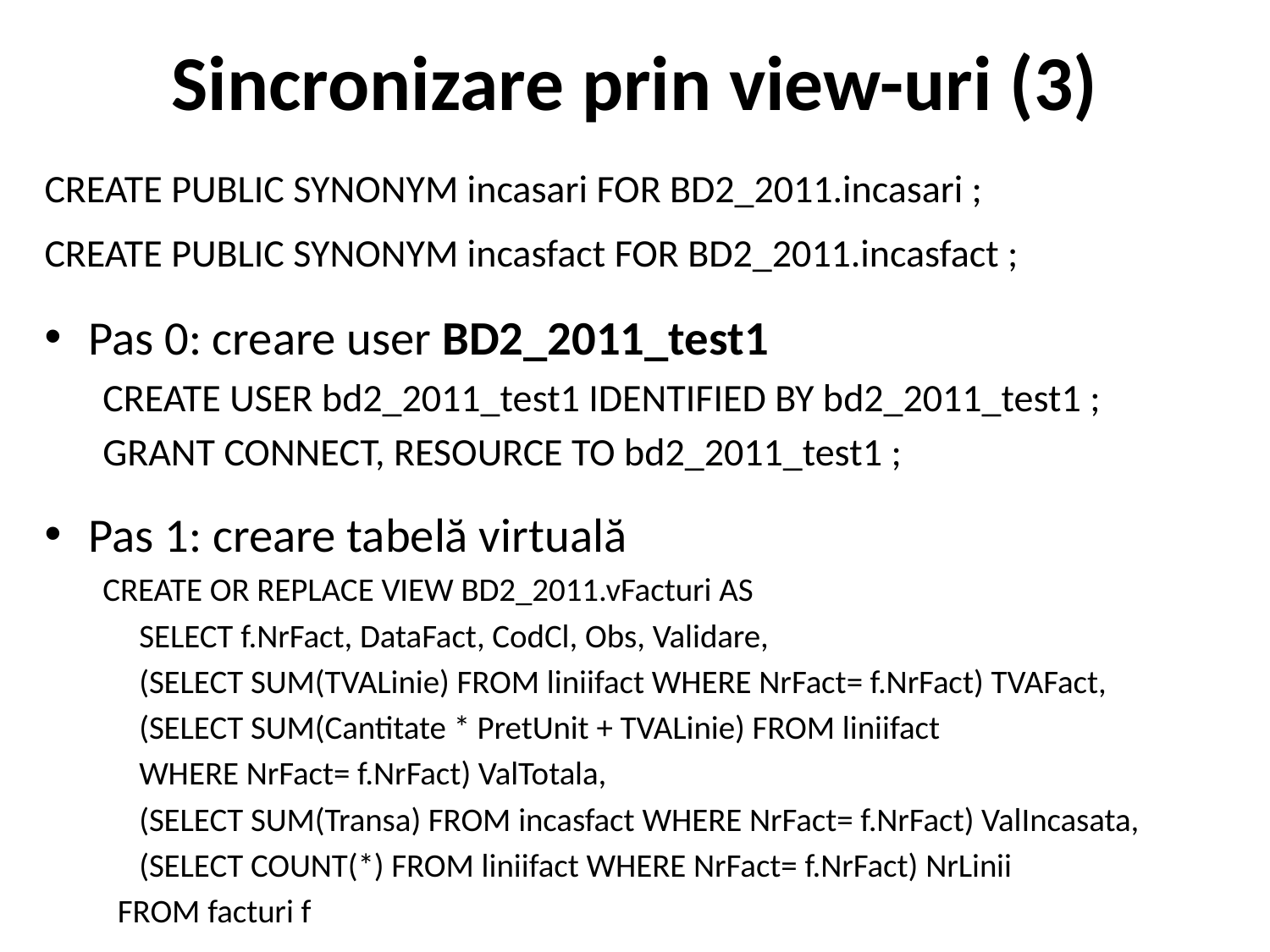

# Sincronizare prin view-uri (3)
CREATE PUBLIC SYNONYM incasari FOR BD2_2011.incasari ;
CREATE PUBLIC SYNONYM incasfact FOR BD2_2011.incasfact ;

Pas 0: creare user BD2_2011_test1
CREATE USER bd2_2011_test1 IDENTIFIED BY bd2_2011_test1 ;
GRANT CONNECT, RESOURCE TO bd2_2011_test1 ;

Pas 1: creare tabelă virtuală
CREATE OR REPLACE VIEW BD2_2011.vFacturi AS
  	SELECT f.NrFact, DataFact, CodCl, Obs, Validare,
    		(SELECT SUM(TVALinie) FROM liniifact WHERE NrFact= f.NrFact) TVAFact,
    		(SELECT SUM(Cantitate * PretUnit + TVALinie) FROM liniifact
			WHERE NrFact= f.NrFact) ValTotala,
    		(SELECT SUM(Transa) FROM incasfact WHERE NrFact= f.NrFact) ValIncasata,
    		(SELECT COUNT(*) FROM liniifact WHERE NrFact= f.NrFact) NrLinii
  FROM facturi f